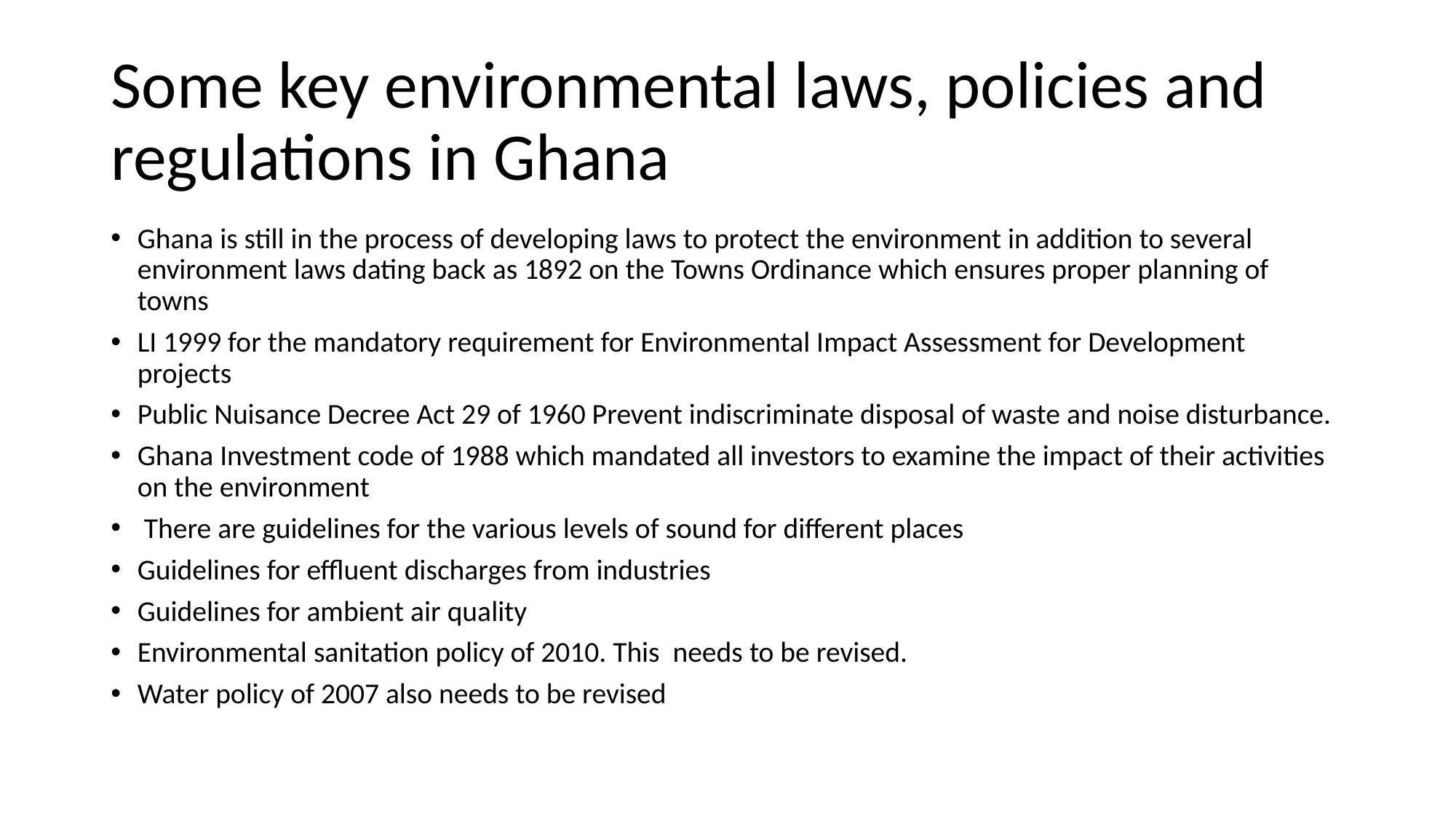

# Some key environmental laws, policies and regulations in Ghana
Ghana is still in the process of developing laws to protect the environment in addition to several environment laws dating back as 1892 on the Towns Ordinance which ensures proper planning of towns
LI 1999 for the mandatory requirement for Environmental Impact Assessment for Development projects
Public Nuisance Decree Act 29 of 1960 Prevent indiscriminate disposal of waste and noise disturbance.
Ghana Investment code of 1988 which mandated all investors to examine the impact of their activities on the environment
 There are guidelines for the various levels of sound for different places
Guidelines for effluent discharges from industries
Guidelines for ambient air quality
Environmental sanitation policy of 2010. This  needs to be revised.
Water policy of 2007 also needs to be revised